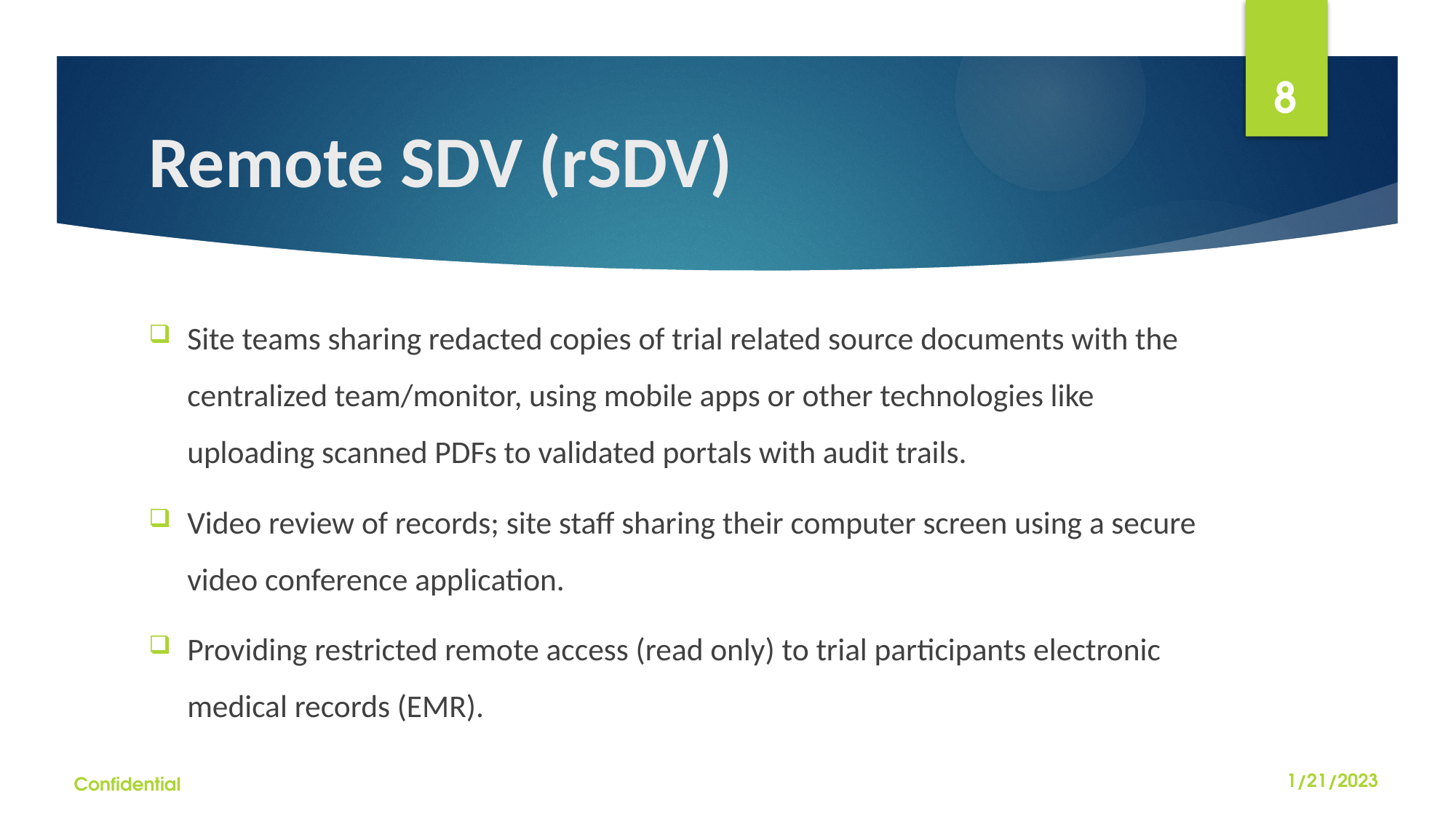

8
# Remote SDV (rSDV)
Site teams sharing redacted copies of trial related source documents with the centralized team/monitor, using mobile apps or other technologies like uploading scanned PDFs to validated portals with audit trails.
Video review of records; site staff sharing their computer screen using a secure video conference application.
Providing restricted remote access (read only) to trial participants electronic medical records (EMR).
Confidential
1/21/2023